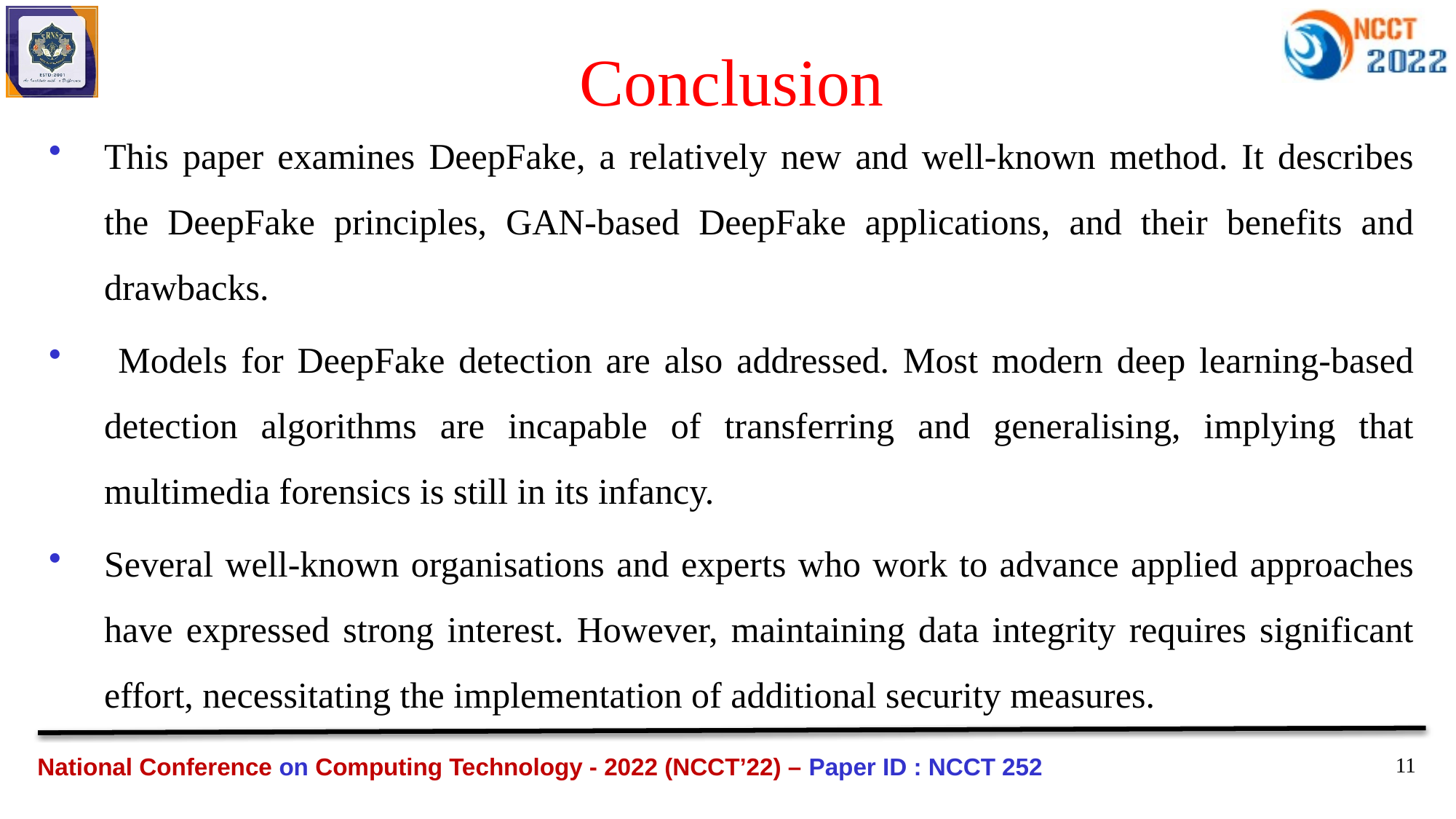

# Conclusion
This paper examines DeepFake, a relatively new and well-known method. It describes the DeepFake principles, GAN-based DeepFake applications, and their benefits and drawbacks.
 Models for DeepFake detection are also addressed. Most modern deep learning-based detection algorithms are incapable of transferring and generalising, implying that multimedia forensics is still in its infancy.
Several well-known organisations and experts who work to advance applied approaches have expressed strong interest. However, maintaining data integrity requires significant effort, necessitating the implementation of additional security measures.
National Conference on Computing Technology - 2022 (NCCT’22) – Paper ID : NCCT 252
11